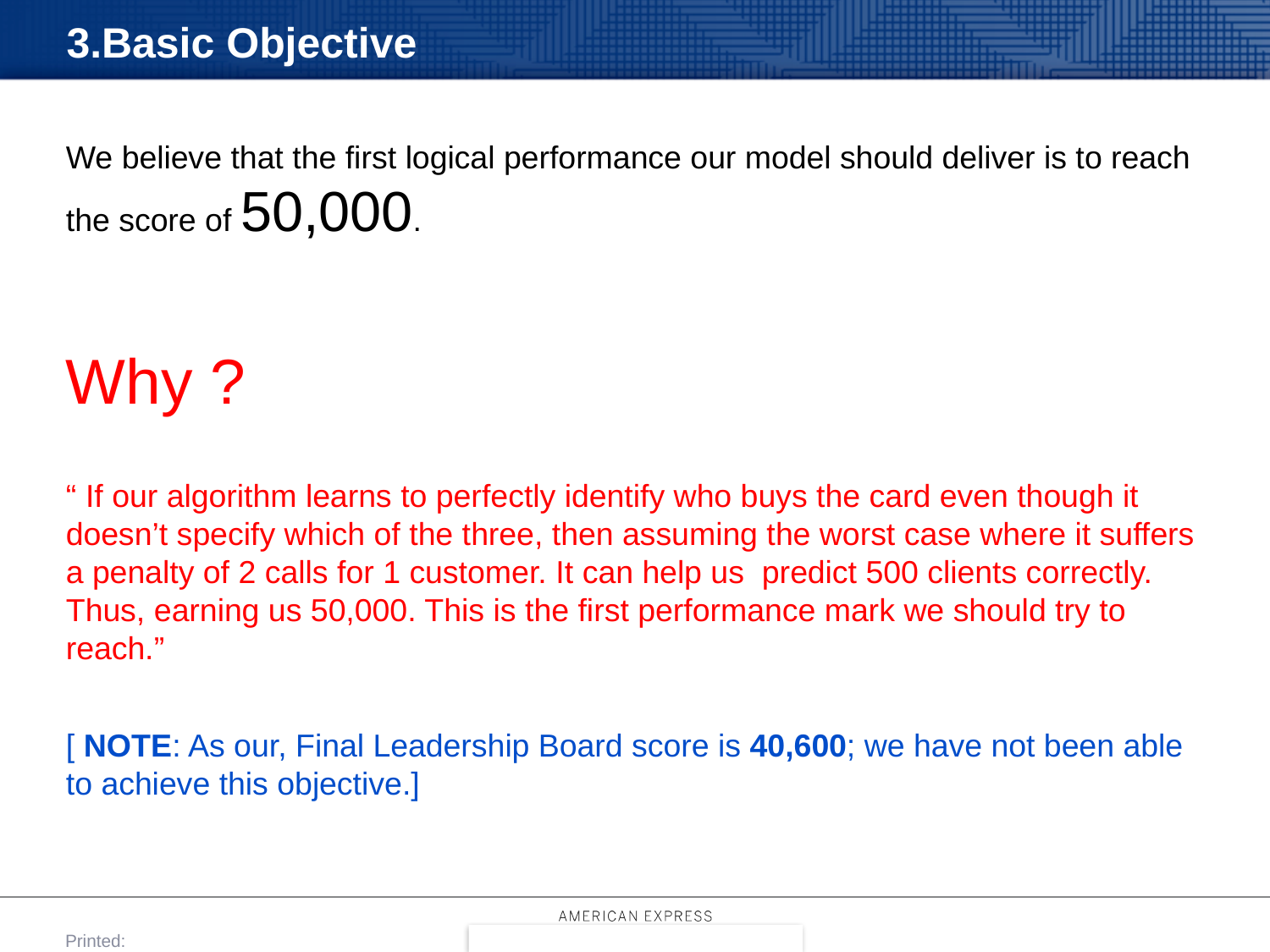

# 3.Basic Objective
We believe that the first logical performance our model should deliver is to reach the score of 50,000.

Why ?

“ If our algorithm learns to perfectly identify who buys the card even though it doesn’t specify which of the three, then assuming the worst case where it suffers a penalty of 2 calls for 1 customer. It can help us  predict 500 clients correctly. Thus, earning us 50,000. This is the first performance mark we should try to reach.”

[ NOTE: As our, Final Leadership Board score is 40,600; we have not been able to achieve this objective.]